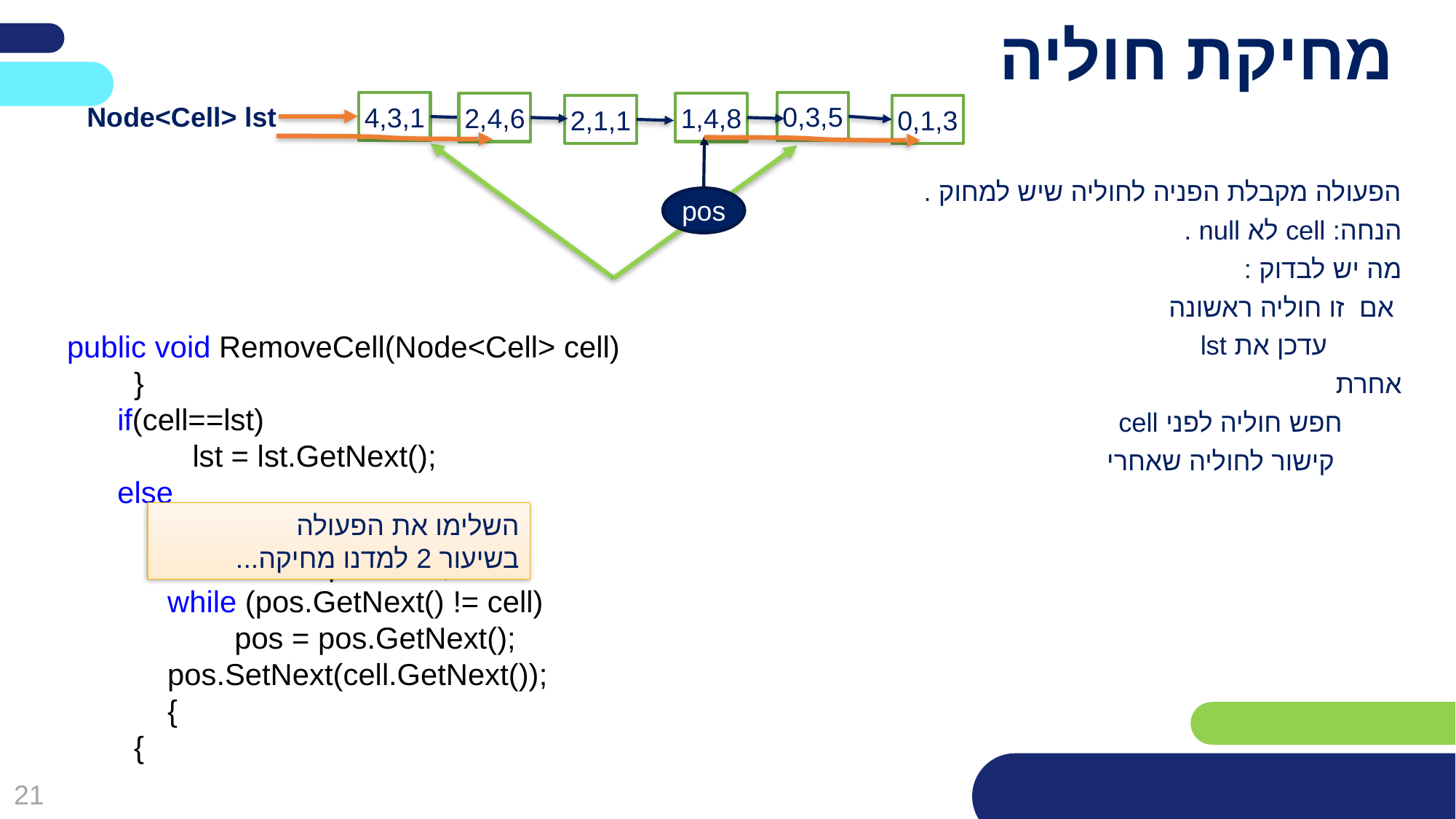

# מחיקת חוליה
0,3,5
4,3,1
2,4,6
1,4,8
2,1,1
0,1,3
Node<Cell> lst
pos
הפעולה מקבלת הפניה לחוליה שיש למחוק .
הנחה: cell לא null .
מה יש לבדוק :
 אם  זו חוליה ראשונה
          עדכן את lst
אחרת
        חפש חוליה לפני cell
         קישור לחוליה שאחרי
public void RemoveCell(Node<Cell> cell)
        }
      if(cell==lst)
               lst = lst.GetNext();
      else
            }
           Node<Cell> pos = lst;
            while (pos.GetNext() != cell)
                    pos = pos.GetNext();
            pos.SetNext(cell.GetNext());
            {
        {
השלימו את הפעולה
בשיעור 2 למדנו מחיקה...